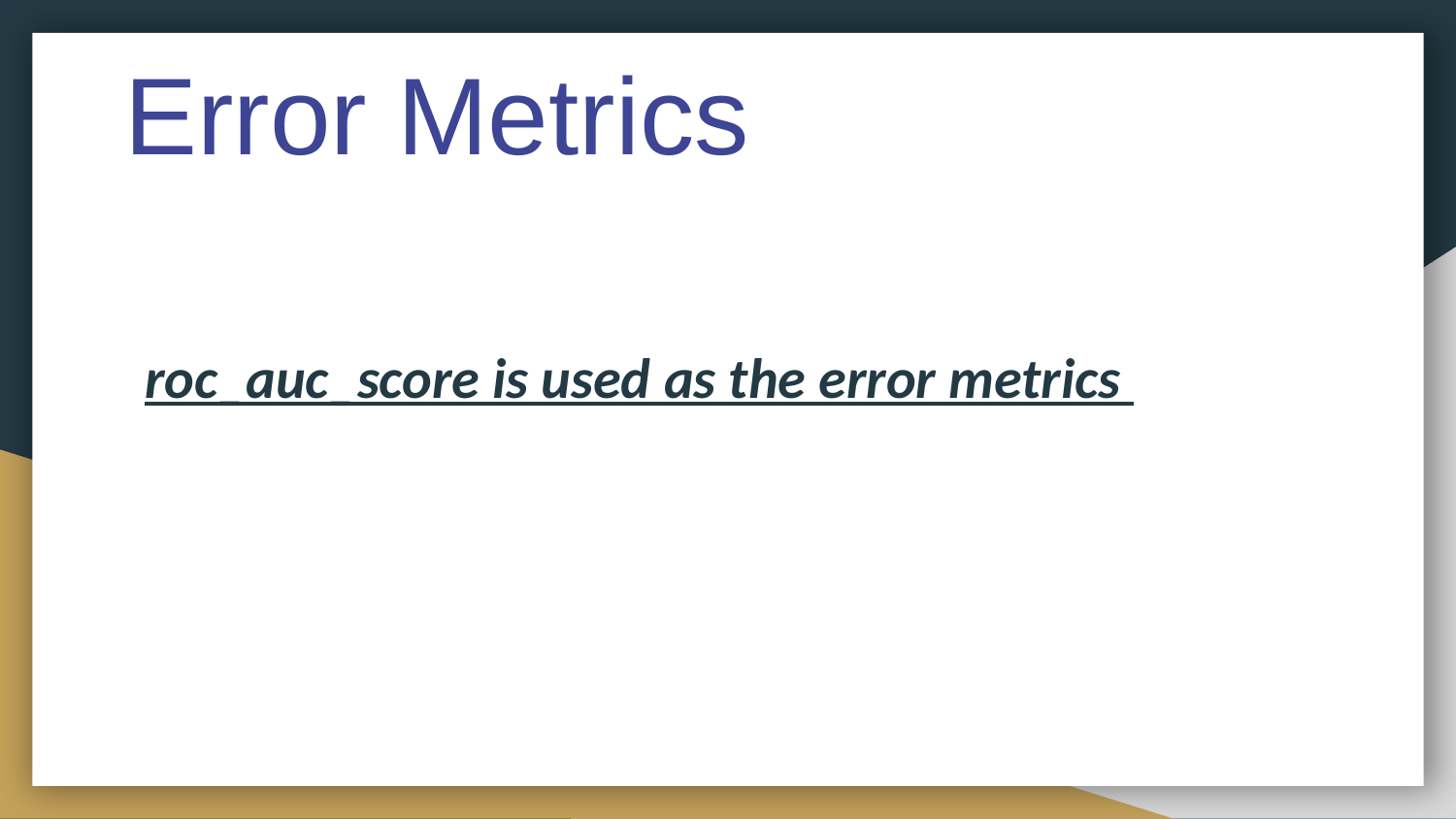

Error Metrics
roc_auc_score is used as the error metrics